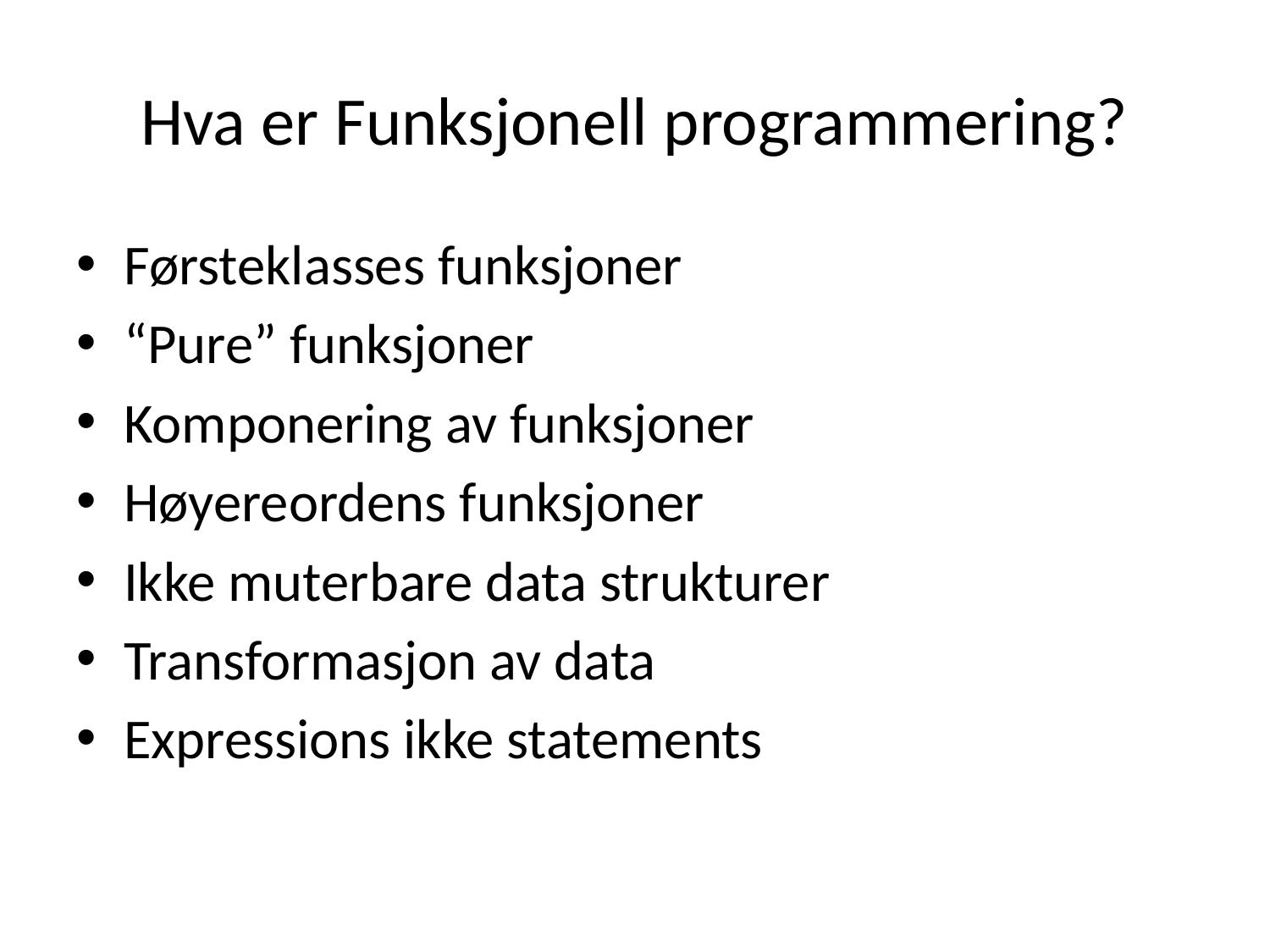

# Hva er Funksjonell programmering?
Førsteklasses funksjoner
“Pure” funksjoner
Komponering av funksjoner
Høyereordens funksjoner
Ikke muterbare data strukturer
Transformasjon av data
Expressions ikke statements